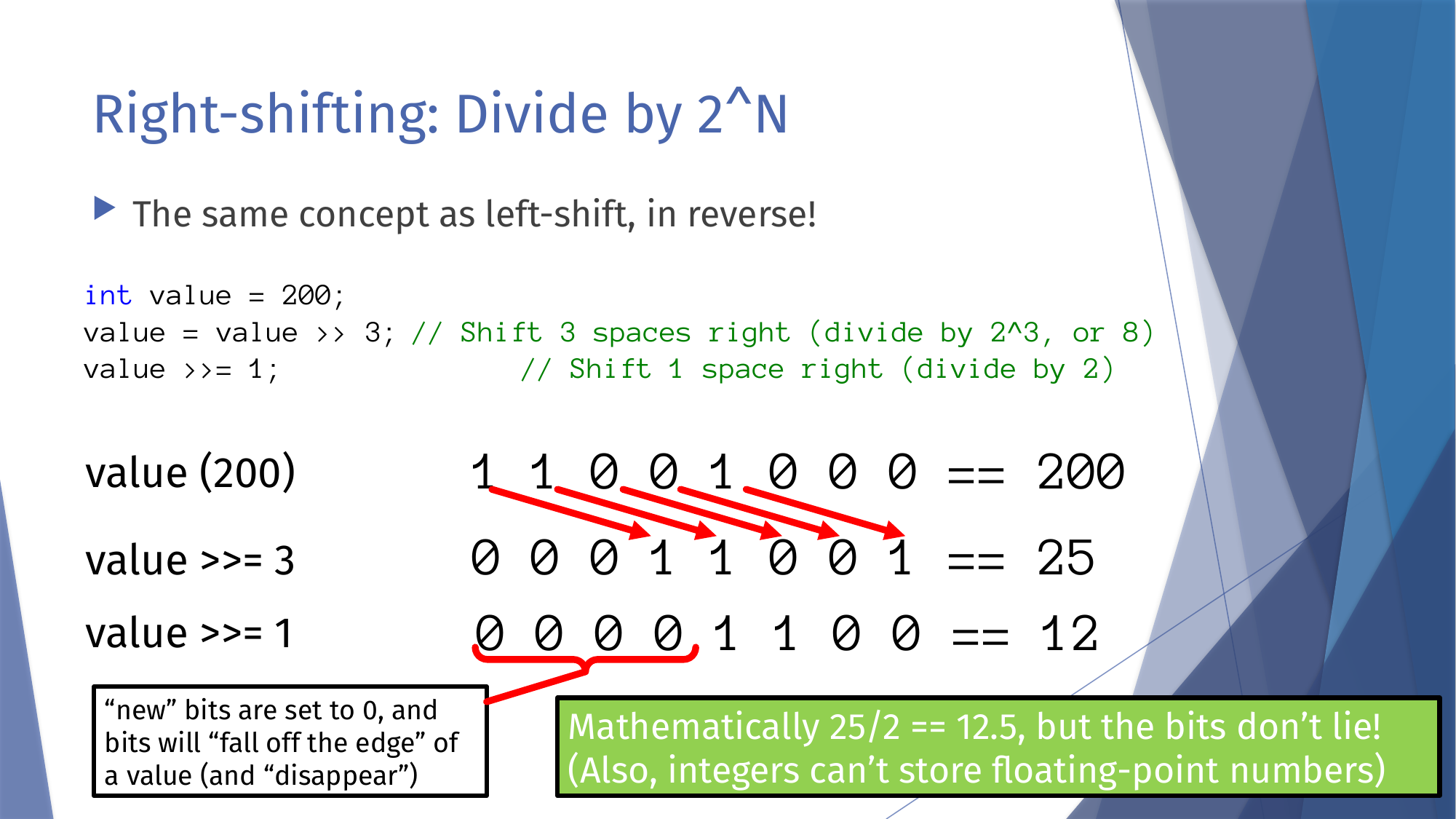

# Right-shifting: Divide by 2^N
The same concept as left-shift, in reverse!
int value = 200;
value = value >> 3;	// Shift 3 spaces right (divide by 2^3, or 8)
value >>= 1;			// Shift 1 space right (divide by 2)
1 1 0 0 1 0 0 0 == 200
value (200)
0 0 0 1 1 0 0 1 == 25
value >>= 3
0 0 0 0 1 1 0 0 == 12
value >>= 1

“new” bits are set to 0, and bits will “fall off the edge” of a value (and “disappear”)
Mathematically 25/2 == 12.5, but the bits don’t lie! (Also, integers can’t store floating-point numbers)